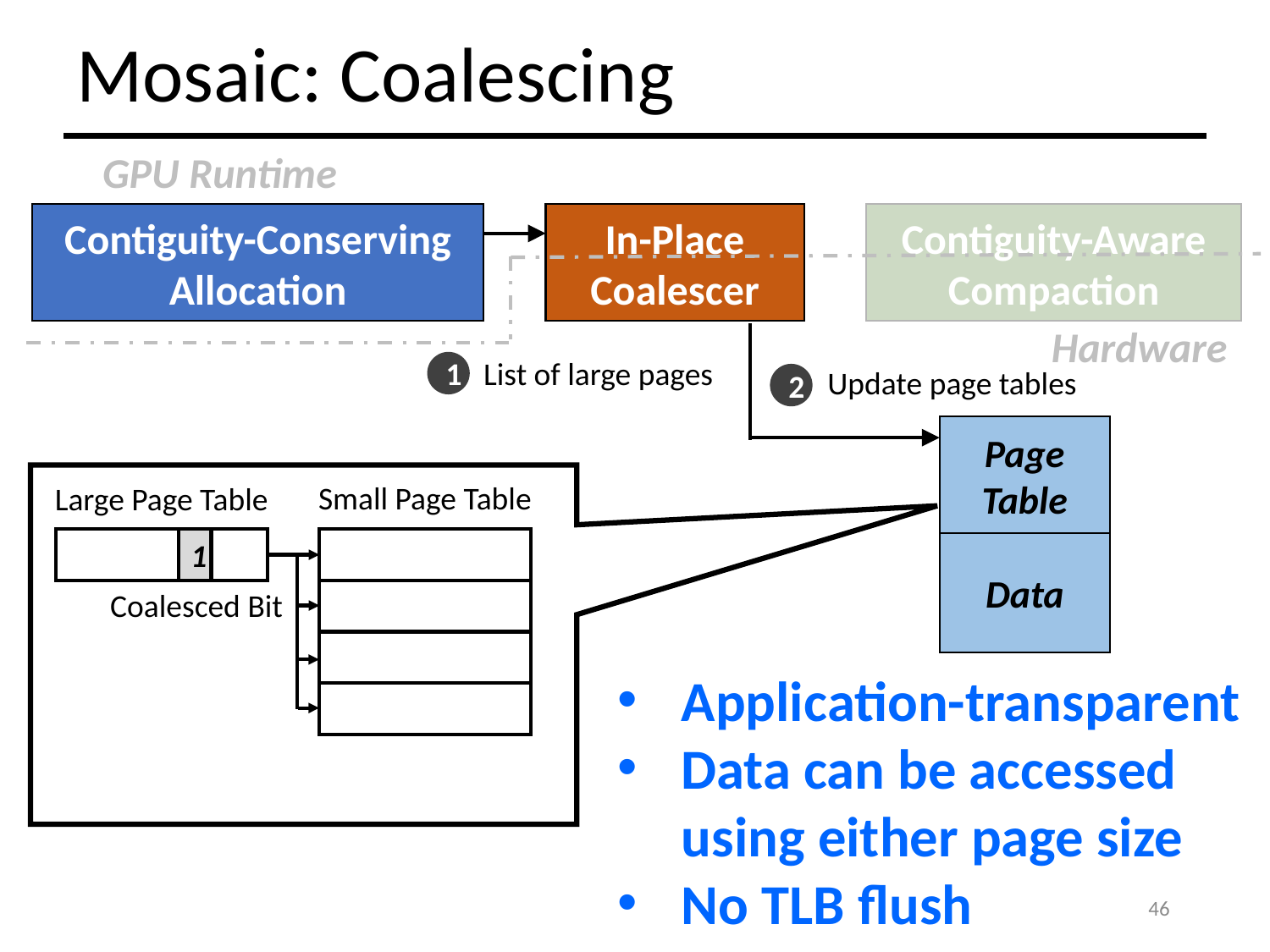

# Mosaic: Coalescing
GPU Runtime
Hardware

Contiguity-Conserving
Allocation
In-Place
Coalescer
Contiguity-Aware
Compaction
List of large pages
1
Update page tables
2
Page
Table

Large Page Table

Small Page Table

1
0
Coalesced Bit
Data
Application-transparent
Data can be accessed using either page size
No TLB flush

46